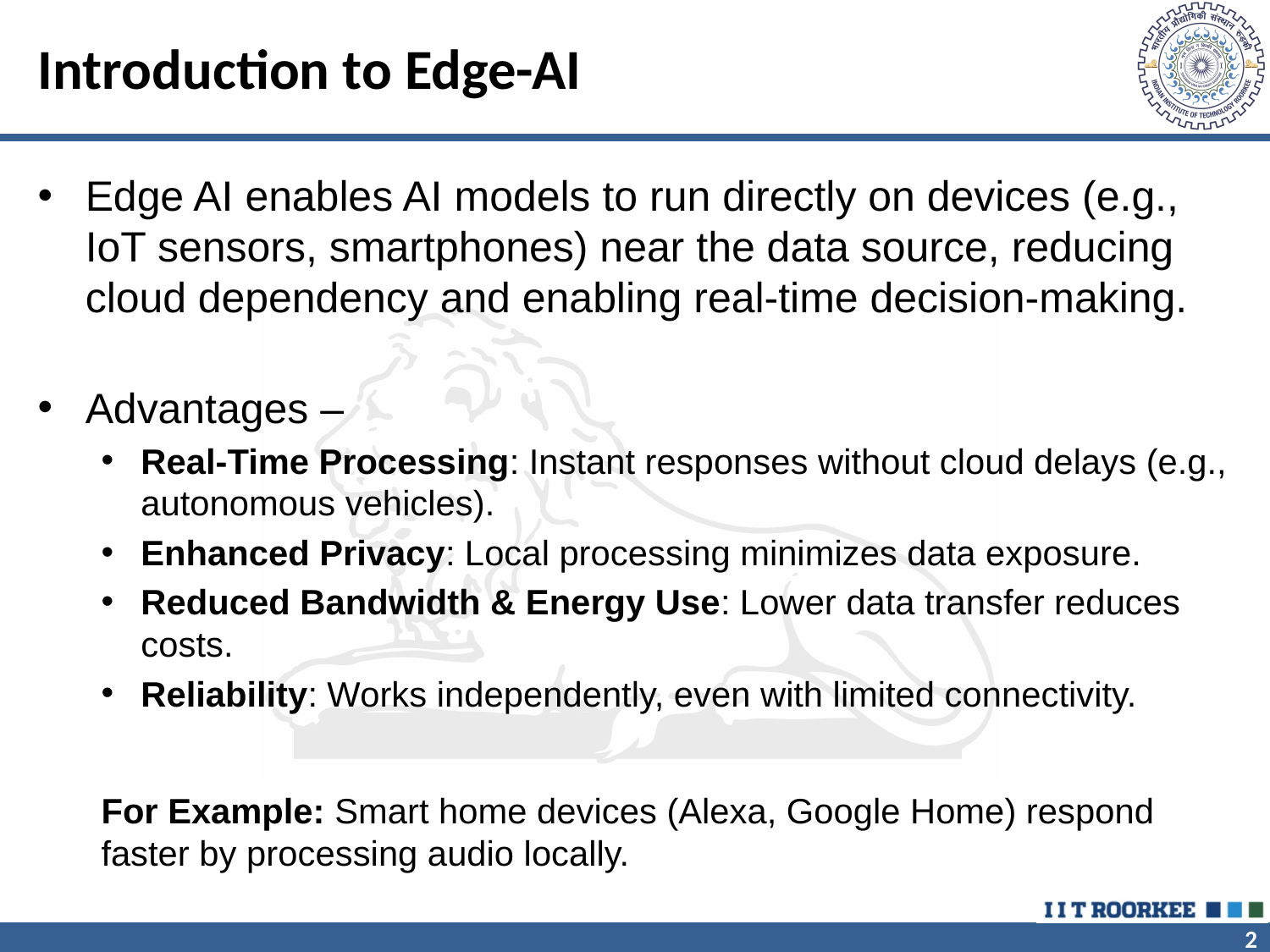

# Introduction to Edge-AI
Edge AI enables AI models to run directly on devices (e.g., IoT sensors, smartphones) near the data source, reducing cloud dependency and enabling real-time decision-making.
Advantages –
Real-Time Processing: Instant responses without cloud delays (e.g., autonomous vehicles).
Enhanced Privacy: Local processing minimizes data exposure.
Reduced Bandwidth & Energy Use: Lower data transfer reduces costs.
Reliability: Works independently, even with limited connectivity.

For Example: Smart home devices (Alexa, Google Home) respond faster by processing audio locally.